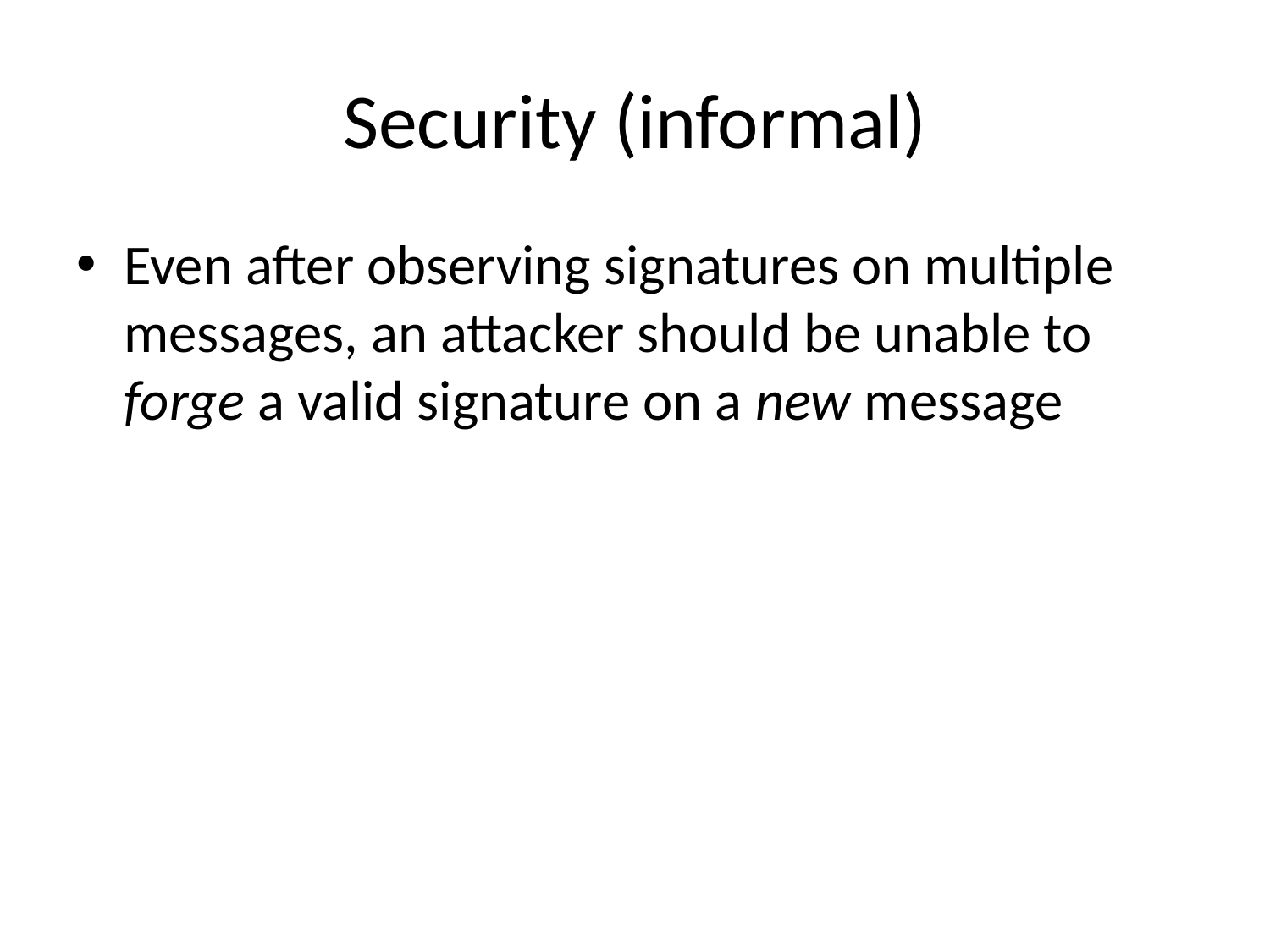

# Security (informal)
Even after observing signatures on multiple messages, an attacker should be unable to forge a valid signature on a new message